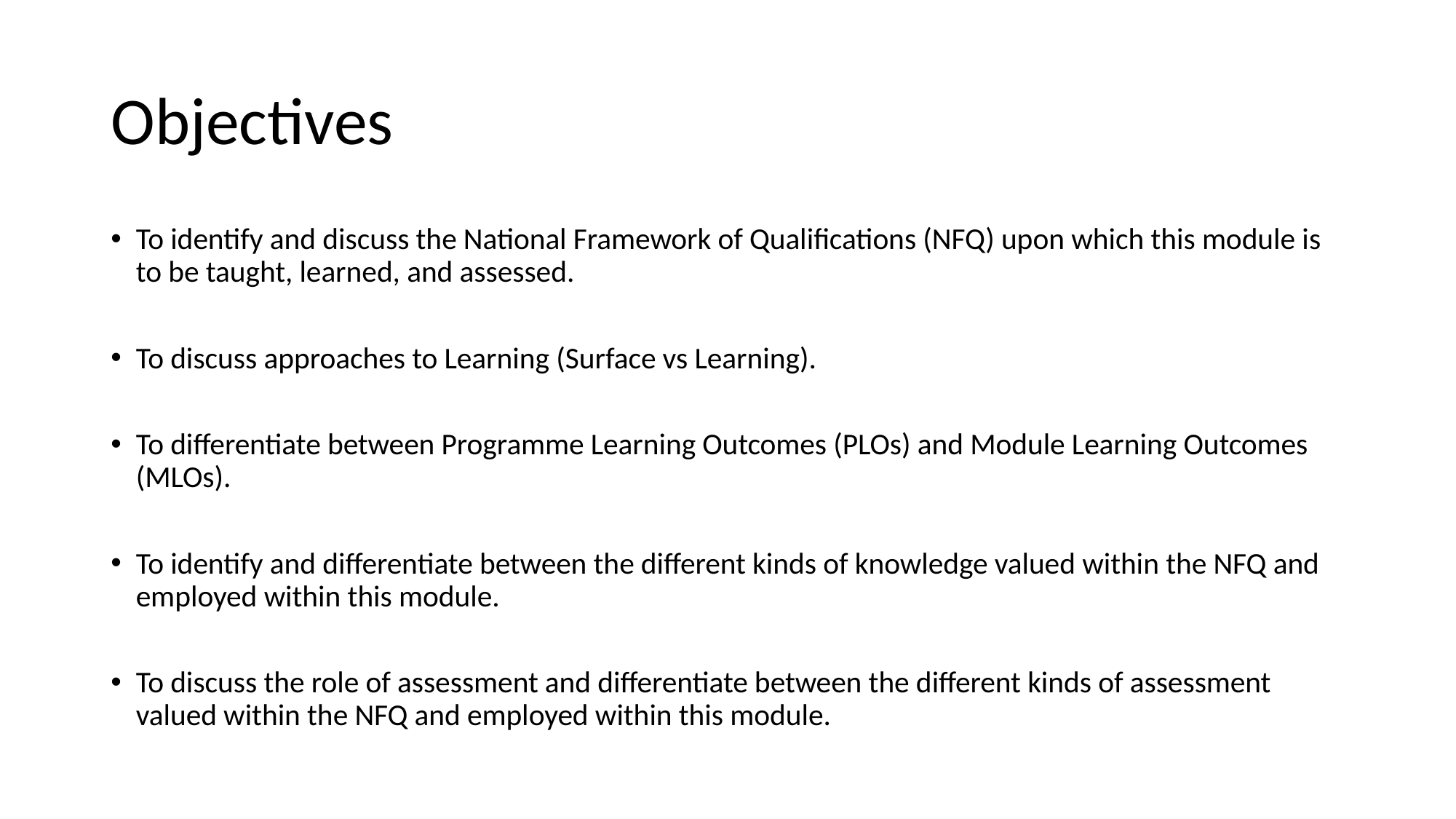

# Objectives
To identify and discuss the National Framework of Qualifications (NFQ) upon which this module is to be taught, learned, and assessed.

To discuss approaches to Learning (Surface vs Learning).

To differentiate between Programme Learning Outcomes (PLOs) and Module Learning Outcomes (MLOs).

To identify and differentiate between the different kinds of knowledge valued within the NFQ and employed within this module.

To discuss the role of assessment and differentiate between the different kinds of assessment valued within the NFQ and employed within this module.